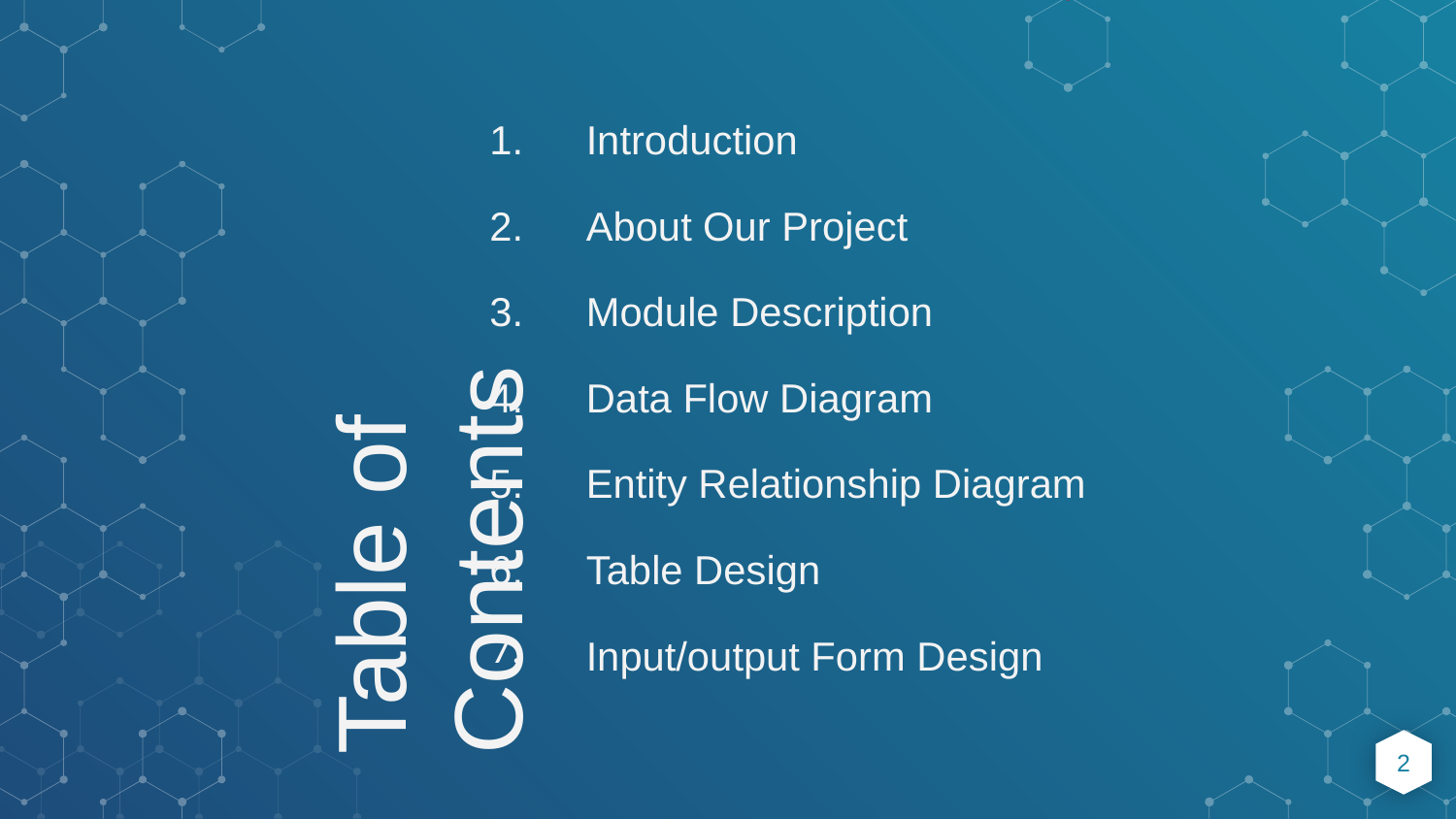

| 1. | Introduction |
| --- | --- |
| 2. | About Our Project |
| 3. | Module Description |
| 4. | Data Flow Diagram |
| 5. | Entity Relationship Diagram |
| 6. | Table Design |
| 7. | Input/output Form Design |
Table of Contents
2